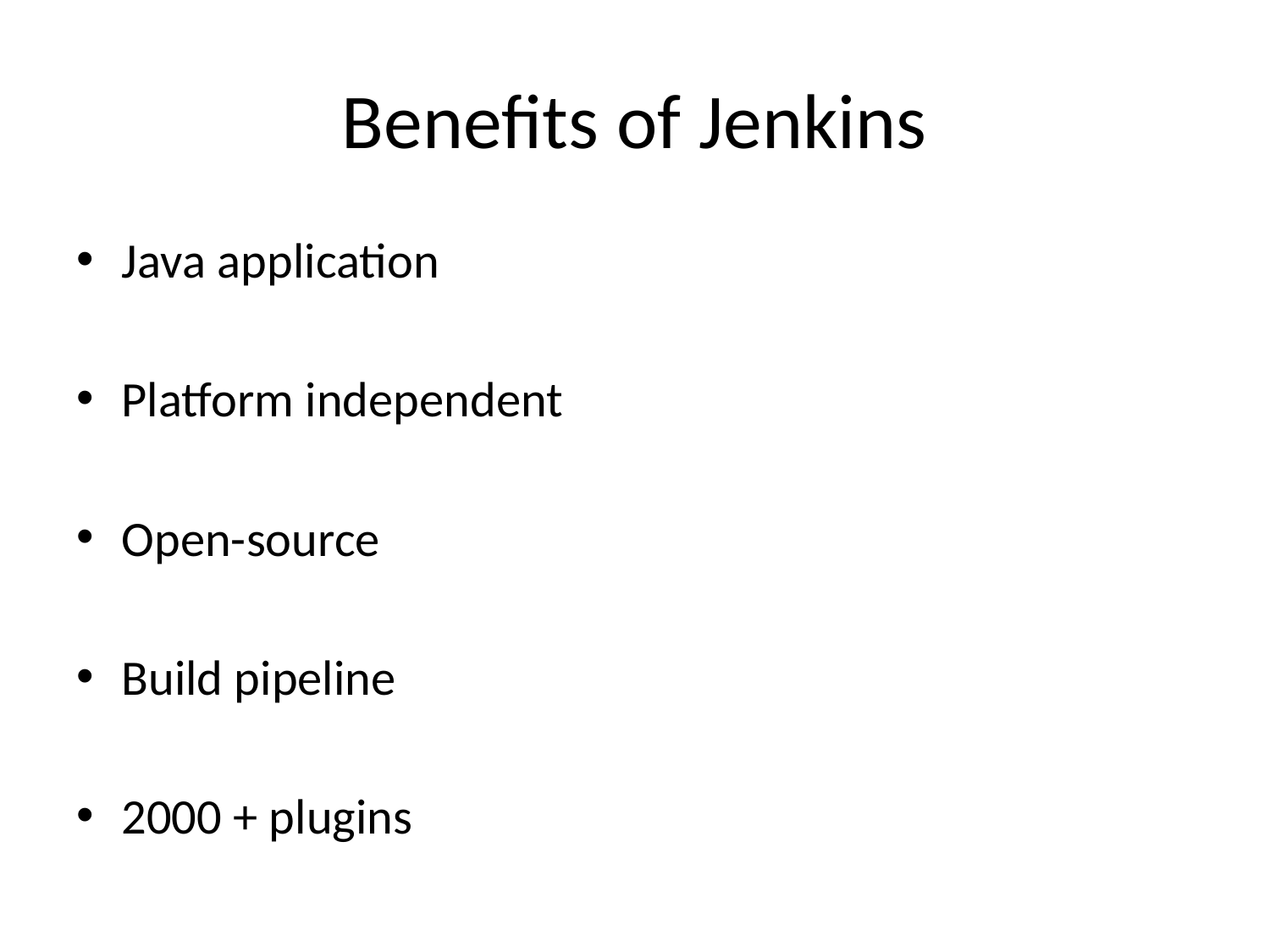

# Benefits of Jenkins
Java application

Platform independent

Open-source

Build pipeline

2000 + plugins